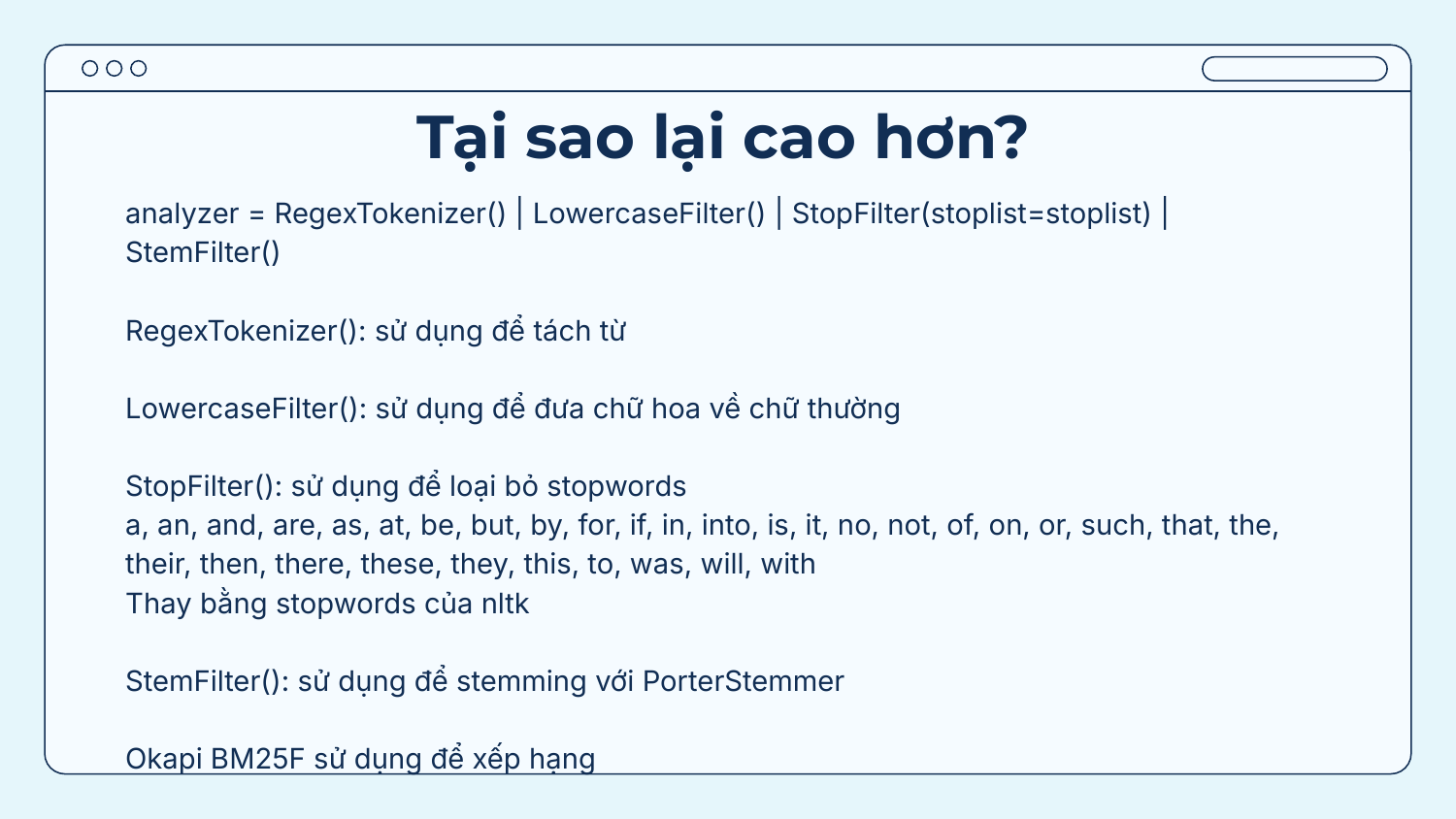

# Tại sao lại cao hơn?
analyzer = RegexTokenizer() | LowercaseFilter() | StopFilter(stoplist=stoplist) | 	StemFilter()

RegexTokenizer(): sử dụng để tách từ

LowercaseFilter(): sử dụng để đưa chữ hoa về chữ thường

StopFilter(): sử dụng để loại bỏ stopwords
a, an, and, are, as, at, be, but, by, for, if, in, into, is, it, no, not, of, on, or, such, that, the, their, then, there, these, they, this, to, was, will, with
Thay bằng stopwords của nltk

StemFilter(): sử dụng để stemming với PorterStemmer

Okapi BM25F sử dụng để xếp hạng